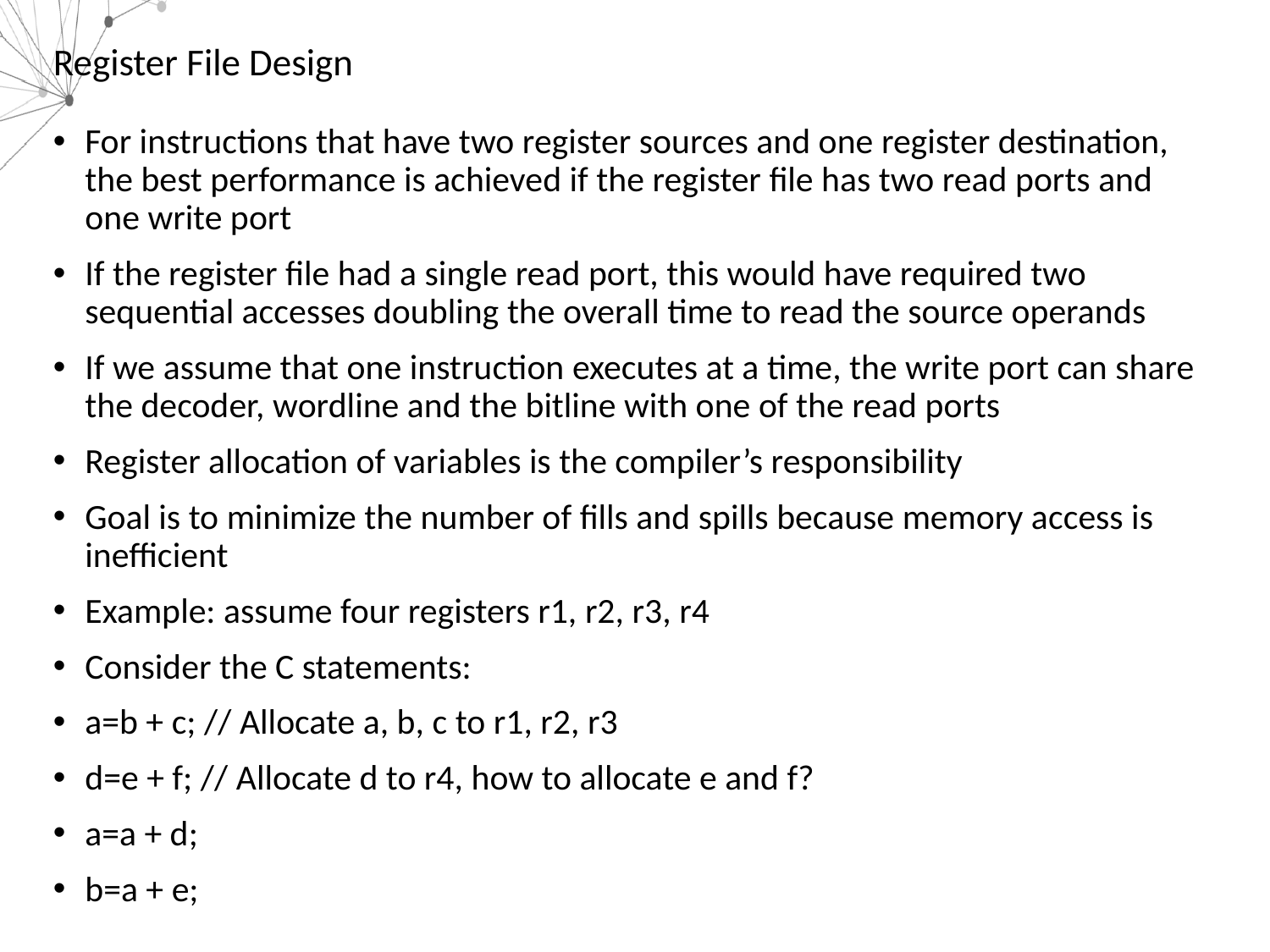

# Register File Design
For instructions that have two register sources and one register destination, the best performance is achieved if the register file has two read ports and one write port
If the register file had a single read port, this would have required two sequential accesses doubling the overall time to read the source operands
If we assume that one instruction executes at a time, the write port can share the decoder, wordline and the bitline with one of the read ports
Register allocation of variables is the compiler’s responsibility
Goal is to minimize the number of fills and spills because memory access is inefficient
Example: assume four registers r1, r2, r3, r4
Consider the C statements:
a=b + c; // Allocate a, b, c to r1, r2, r3
d=e + f; // Allocate d to r4, how to allocate e and f?
a=a + d;
b=a + e;